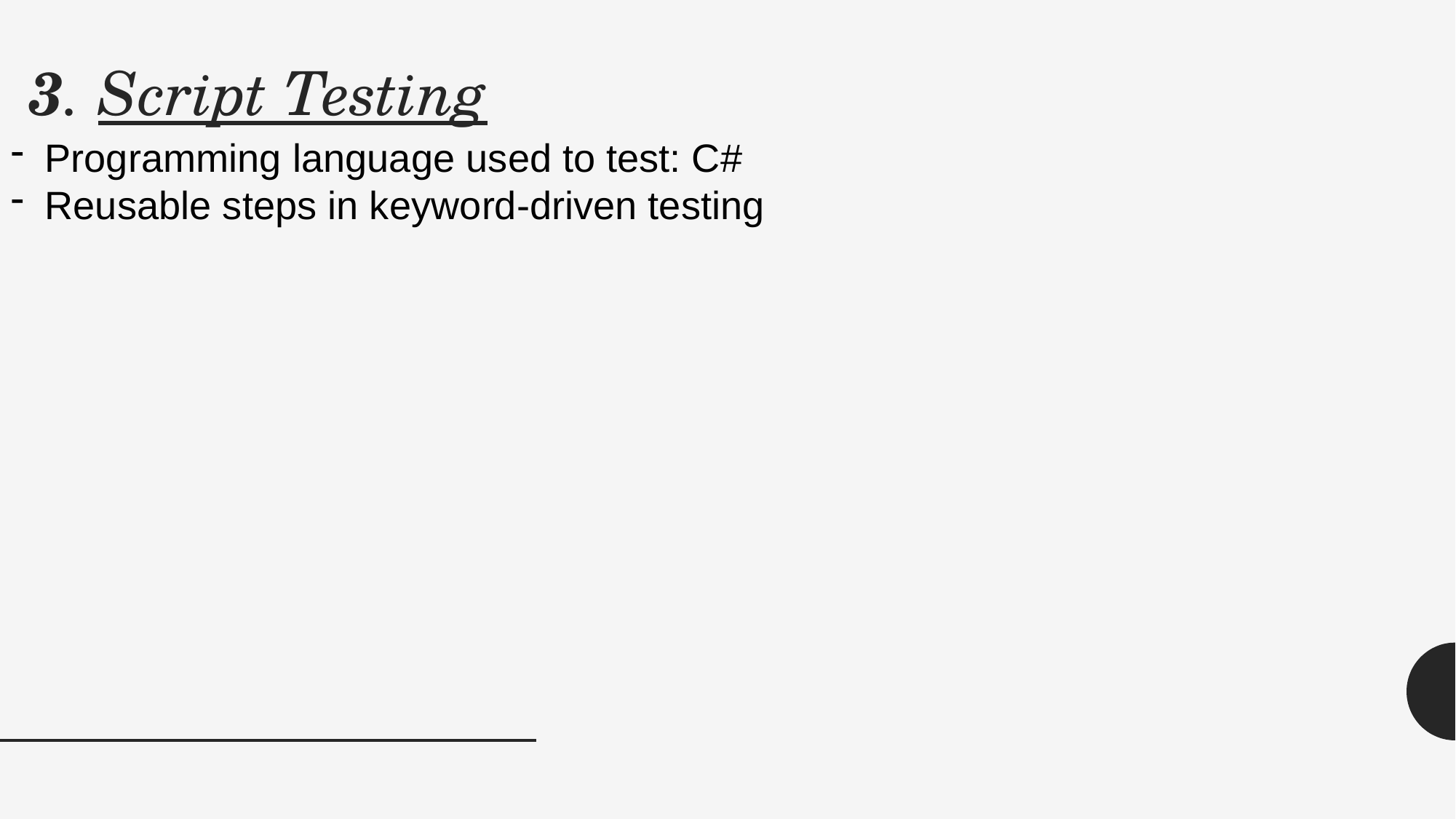

3. Script Testing
Programming language used to test: C#
Reusable steps in keyword-driven testing